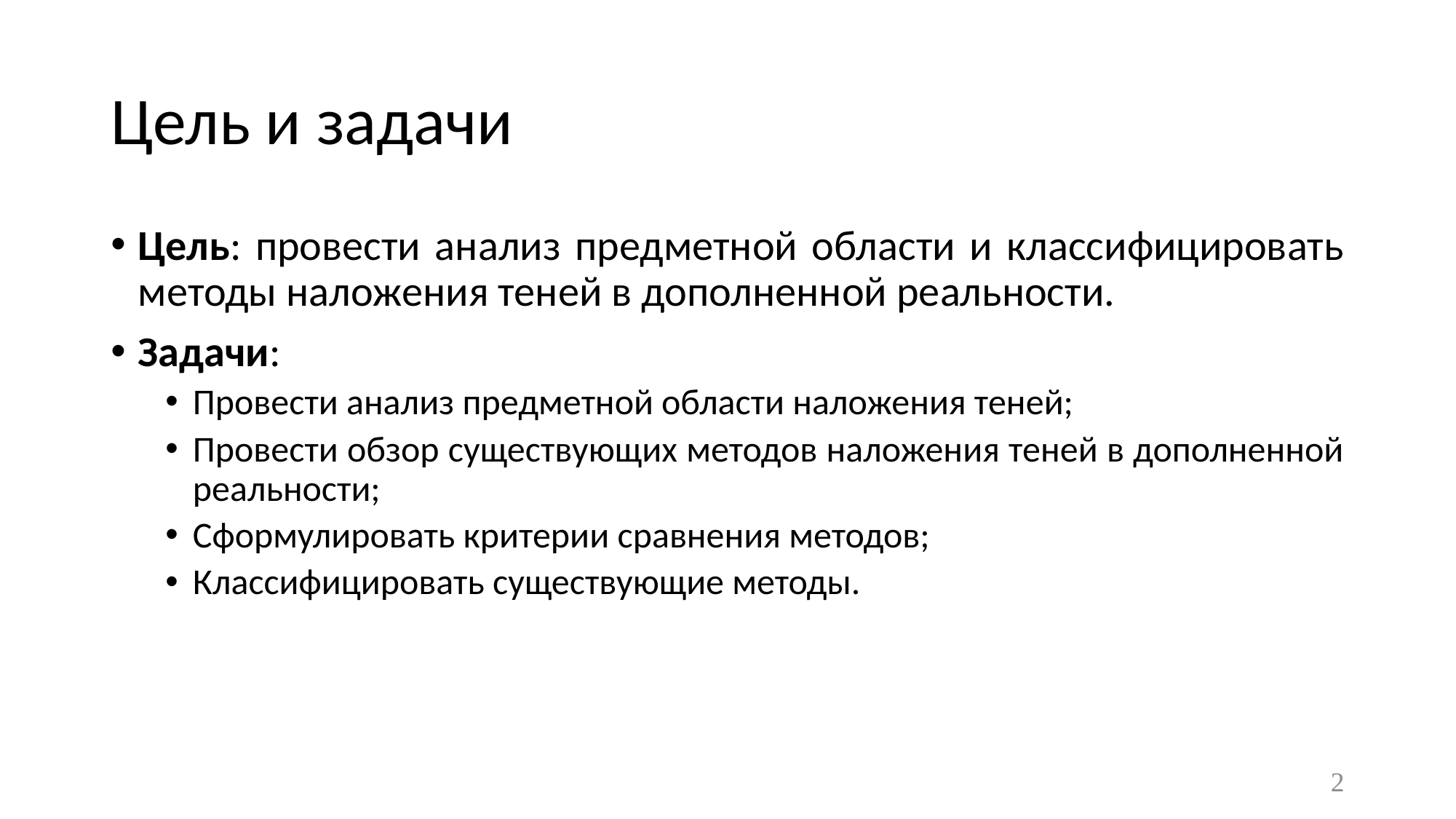

# Цель и задачи
Цель: провести анализ предметной области и классифицировать методы наложения теней в дополненной реальности.
Задачи:
Провести анализ предметной области наложения теней;
Провести обзор существующих методов наложения теней в дополненной реальности;
Сформулировать критерии сравнения методов;
Классифицировать существующие методы.
2